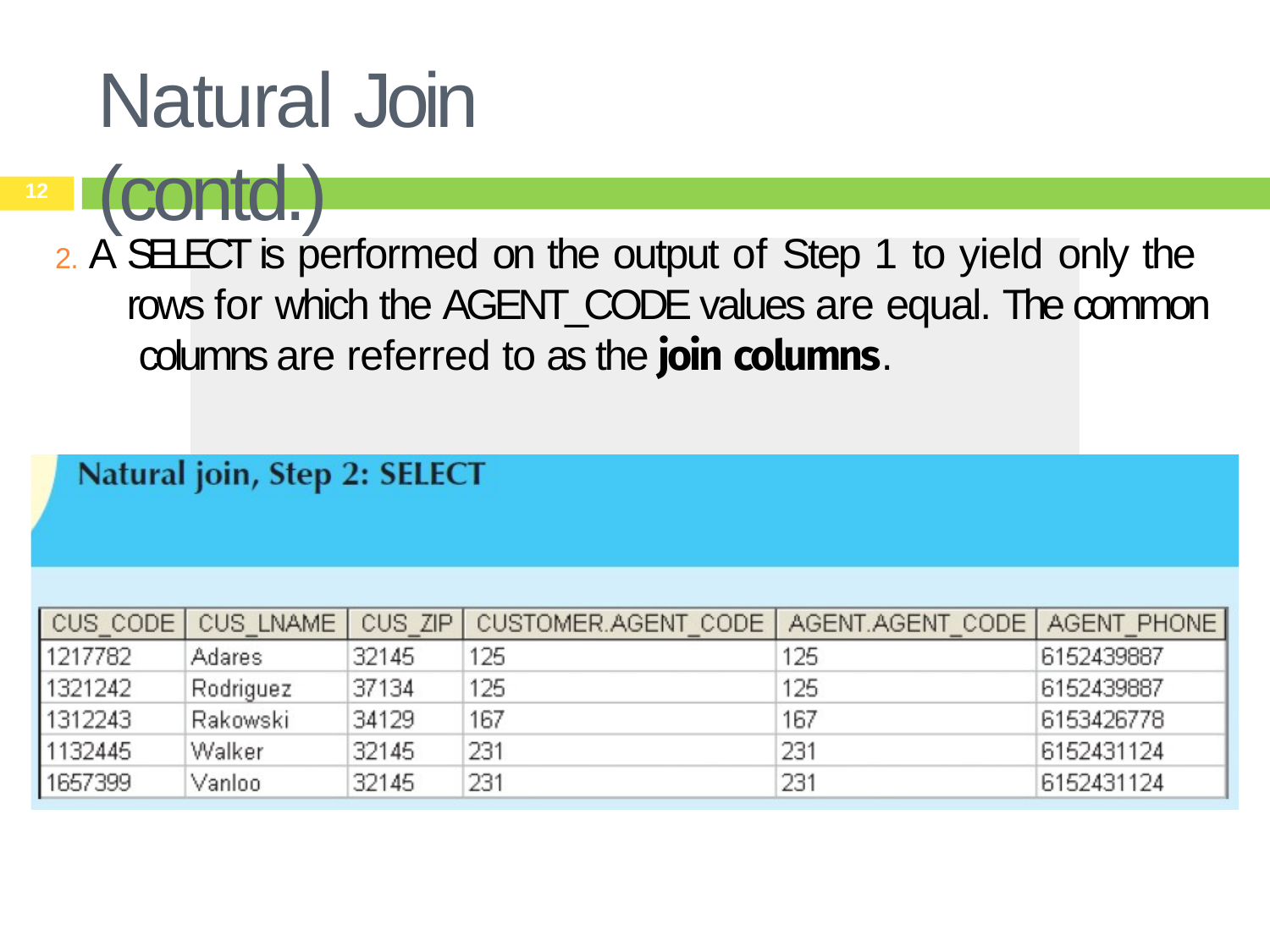

# Natural Join (contd.)
12

2. A SELECT is performed on the output of Step 1 to yield only the  rows for which the AGENT_CODE values are equal. The common  columns are referred to as the join columns.